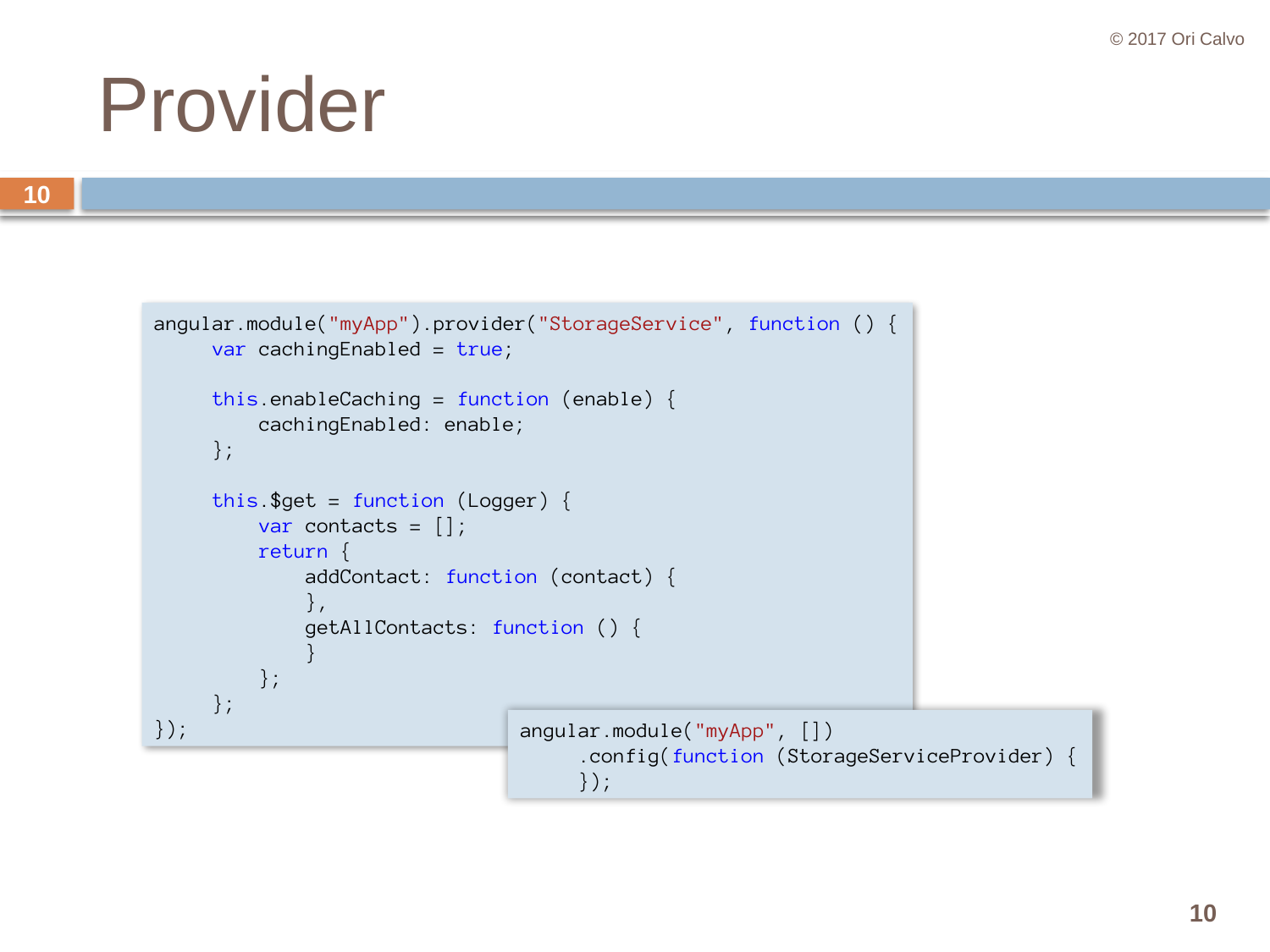

© 2017 Ori Calvo
# Provider
10
angular.module("myApp").provider("StorageService", function () {
     var cachingEnabled = true;

     this.enableCaching = function (enable) {
         cachingEnabled: enable;
     };

     this.$get = function (Logger) {
         var contacts = [];
         return {
             addContact: function (contact) {
             },
             getAllContacts: function () {
             }
         };
     };
});
angular.module("myApp", [])
     .config(function (StorageServiceProvider) {
     });